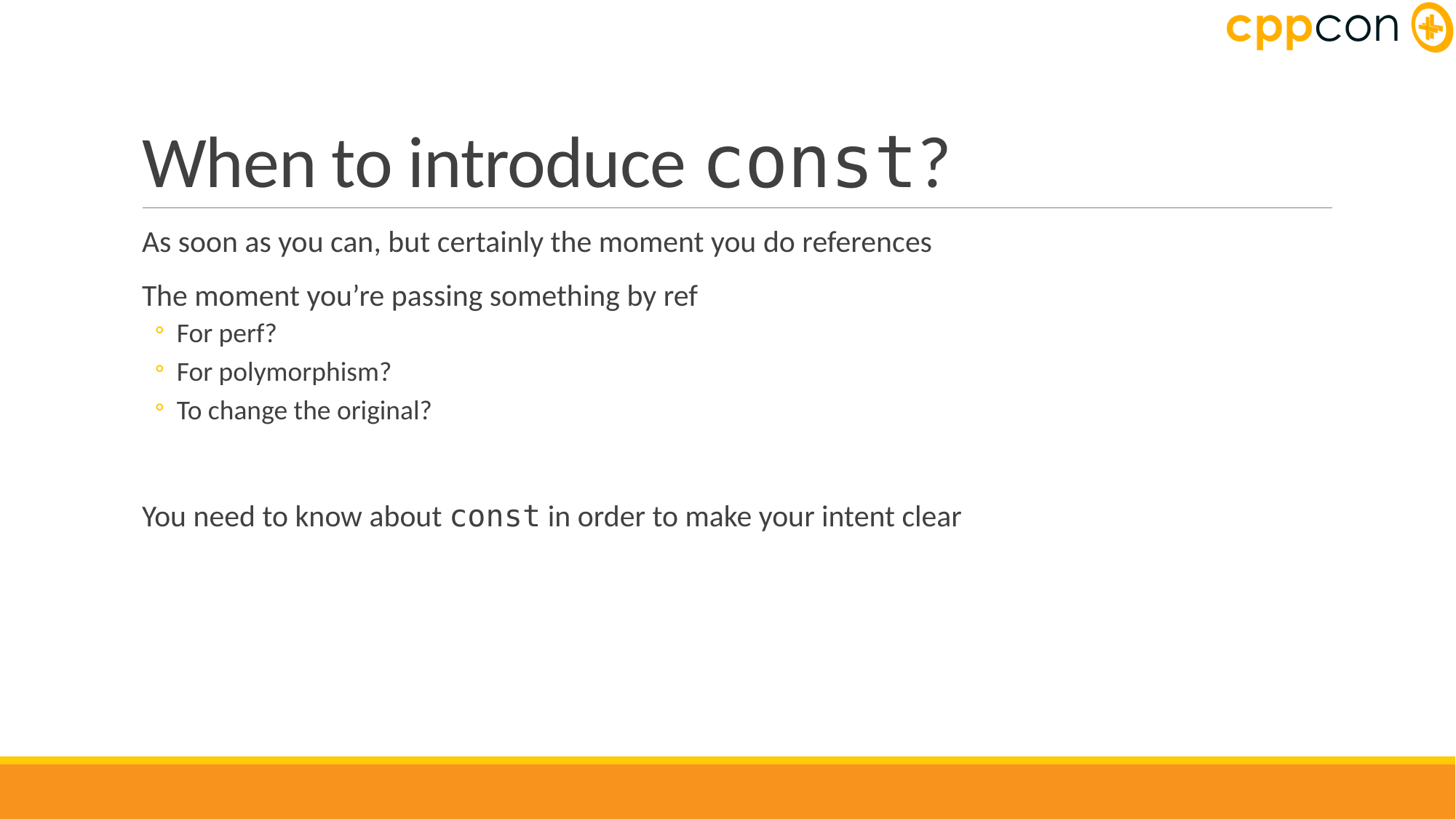

# When to introduce const?
As soon as you can, but certainly the moment you do references
The moment you’re passing something by ref
For perf?
For polymorphism?
To change the original?

You need to know about const in order to make your intent clear